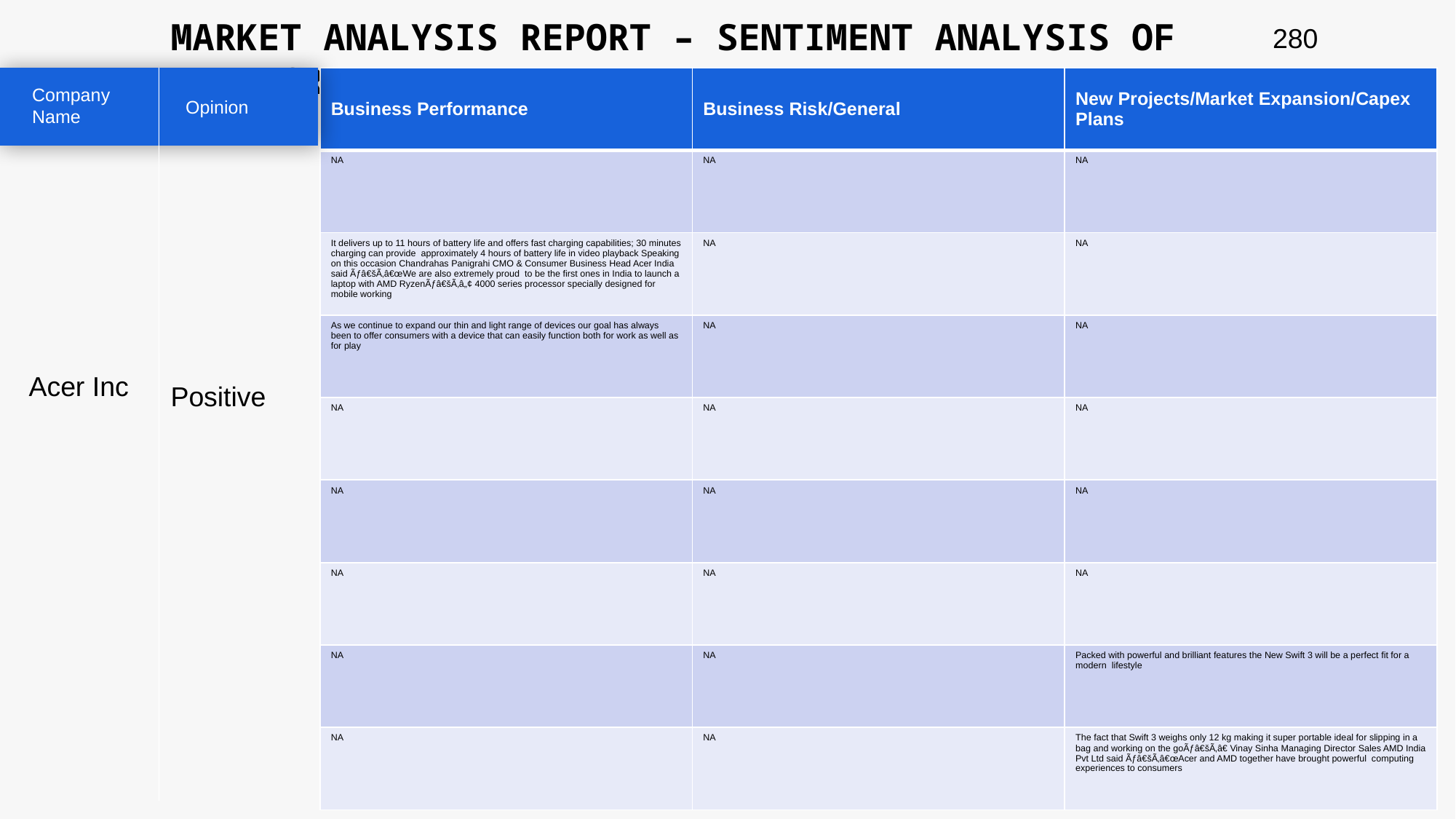

MARKET ANALYSIS REPORT – SENTIMENT ANALYSIS OF PEER GROUP
280

| Business Performance | Business Risk/General | New Projects/Market Expansion/Capex Plans |
| --- | --- | --- |
| NA | NA | NA |
| It delivers up to 11 hours of battery life and offers fast charging capabilities; 30 minutes charging can provide approximately 4 hours of battery life in video playback Speaking on this occasion Chandrahas Panigrahi CMO & Consumer Business Head Acer India said Ãƒâ€šÃ‚â€œWe are also extremely proud to be the first ones in India to launch a laptop with AMD RyzenÃƒâ€šÃ‚â„¢ 4000 series processor specially designed for mobile working | NA | NA |
| As we continue to expand our thin and light range of devices our goal has always been to offer consumers with a device that can easily function both for work as well as for play | NA | NA |
| NA | NA | NA |
| NA | NA | NA |
| NA | NA | NA |
| NA | NA | Packed with powerful and brilliant features the New Swift 3 will be a perfect fit for a modern lifestyle |
| NA | NA | The fact that Swift 3 weighs only 12 kg making it super portable ideal for slipping in a bag and working on the goÃƒâ€šÃ‚â€ Vinay Sinha Managing Director Sales AMD India Pvt Ltd said Ãƒâ€šÃ‚â€œAcer and AMD together have brought powerful computing experiences to consumers |
Company Name
Opinion
Acer Inc
Positive